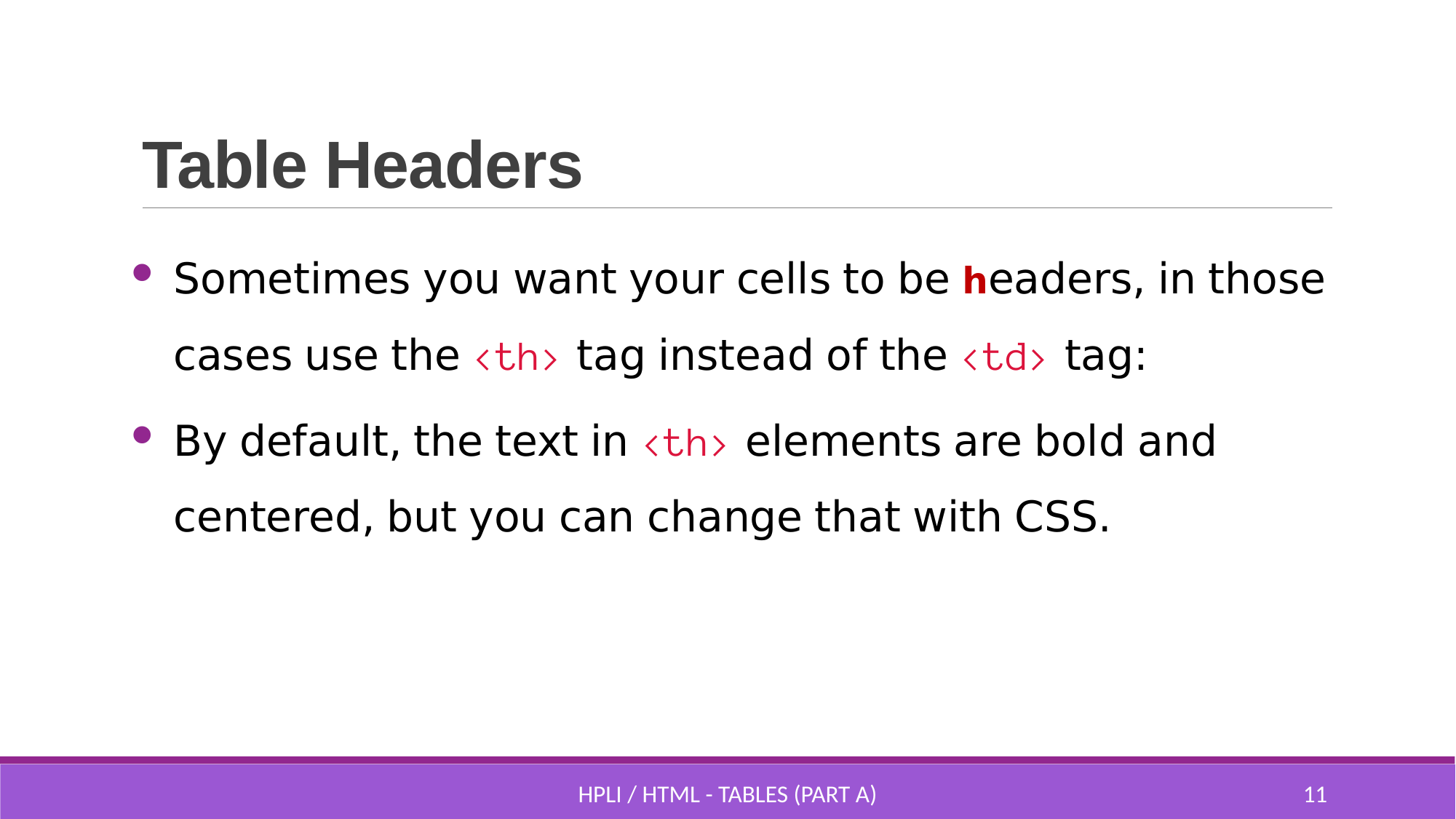

# Table Headers
Sometimes you want your cells to be headers, in those cases use the <th> tag instead of the <td> tag:
By default, the text in <th> elements are bold and centered, but you can change that with CSS.

HPLI / HTML - Tables (part A)
11